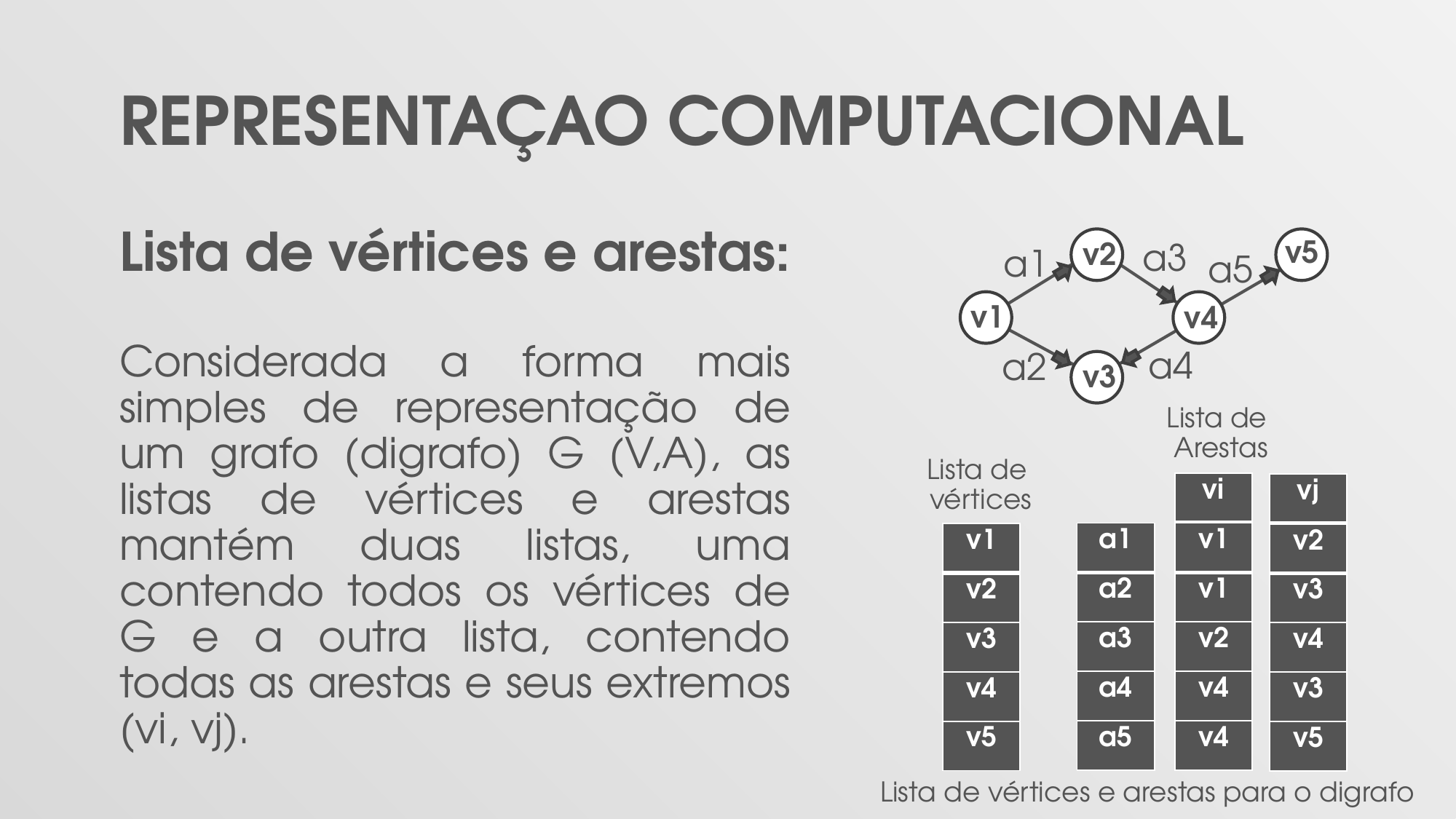

REPRESENTAÇAO COMPUTACIONAL

Lista de vértices e arestas:

Considerada a forma mais simples de representação de um grafo (digrafo) G (V,A), as listas de vértices e arestas mantém duas listas, uma contendo todos os vértices de G e a outra lista, contendo todas as arestas e seus extremos (vi, vj).

v5
v2
a3
a1
a5

v1
v4
a4
a2

v3
Lista de
Arestas
Lista de
vértices
| vi |
| --- |
| vj |
| --- |
| a1 |
| --- |
| a2 |
| a3 |
| a4 |
| a5 |
| v1 |
| --- |
| v1 |
| v2 |
| v4 |
| v4 |
| v1 |
| --- |
| v2 |
| v3 |
| v4 |
| v5 |
| v2 |
| --- |
| v3 |
| v4 |
| v3 |
| v5 |
Lista de vértices e arestas para o digrafo